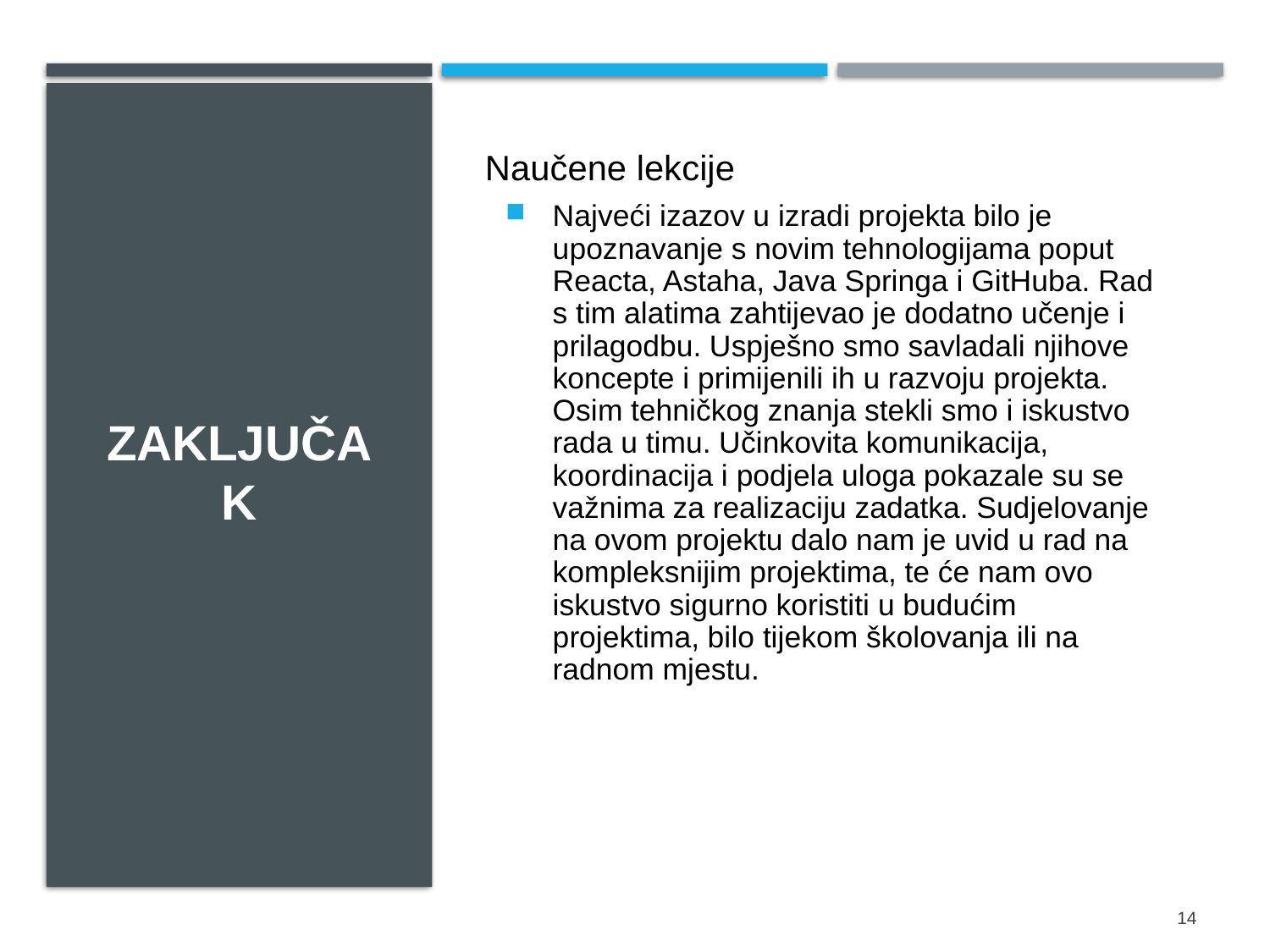

# Zaključak
Naučene lekcije
Najveći izazov u izradi projekta bilo je upoznavanje s novim tehnologijama poput Reacta, Astaha, Java Springa i GitHuba. Rad s tim alatima zahtijevao je dodatno učenje i prilagodbu. Uspješno smo savladali njihove koncepte i primijenili ih u razvoju projekta. Osim tehničkog znanja stekli smo i iskustvo rada u timu. Učinkovita komunikacija, koordinacija i podjela uloga pokazale su se važnima za realizaciju zadatka. Sudjelovanje na ovom projektu dalo nam je uvid u rad na kompleksnijim projektima, te će nam ovo iskustvo sigurno koristiti u budućim projektima, bilo tijekom školovanja ili na radnom mjestu.

14